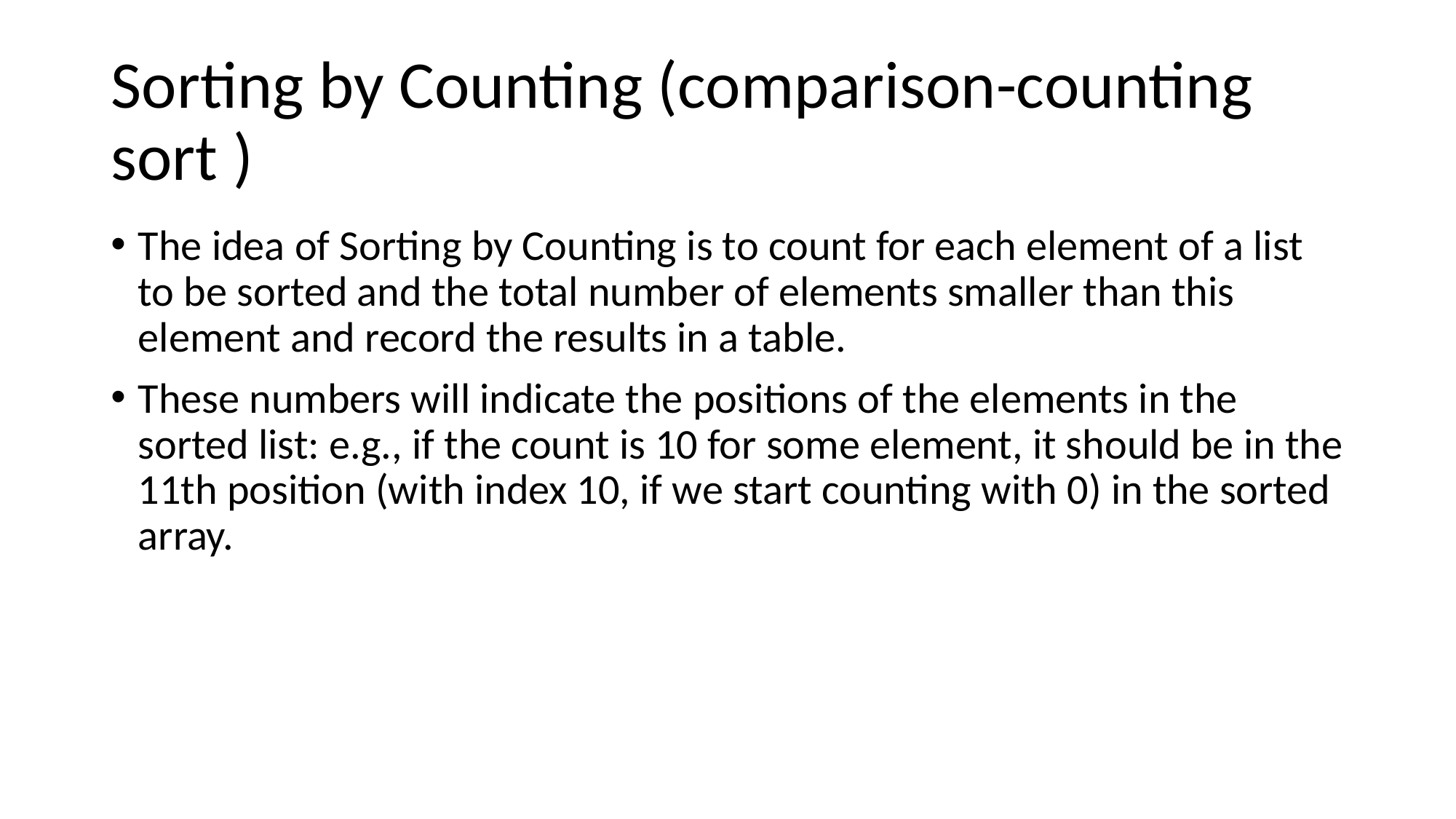

# Sorting by Counting (comparison-counting sort )
The idea of Sorting by Counting is to count for each element of a list to be sorted and the total number of elements smaller than this element and record the results in a table.
These numbers will indicate the positions of the elements in the sorted list: e.g., if the count is 10 for some element, it should be in the 11th position (with index 10, if we start counting with 0) in the sorted array.